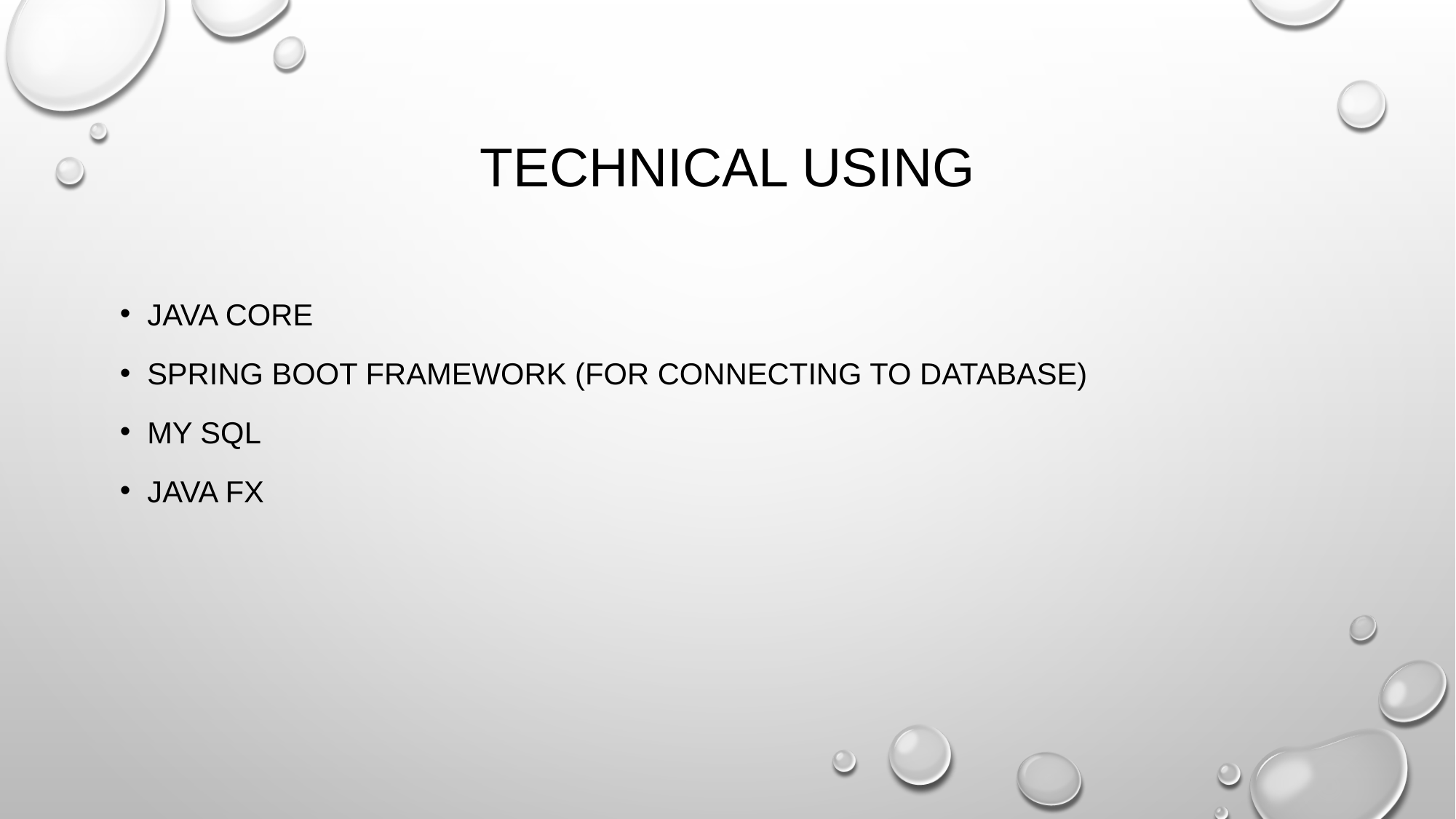

# Technical using
Java core
Spring boot framework (for connecting to database)
My sql
Java fx